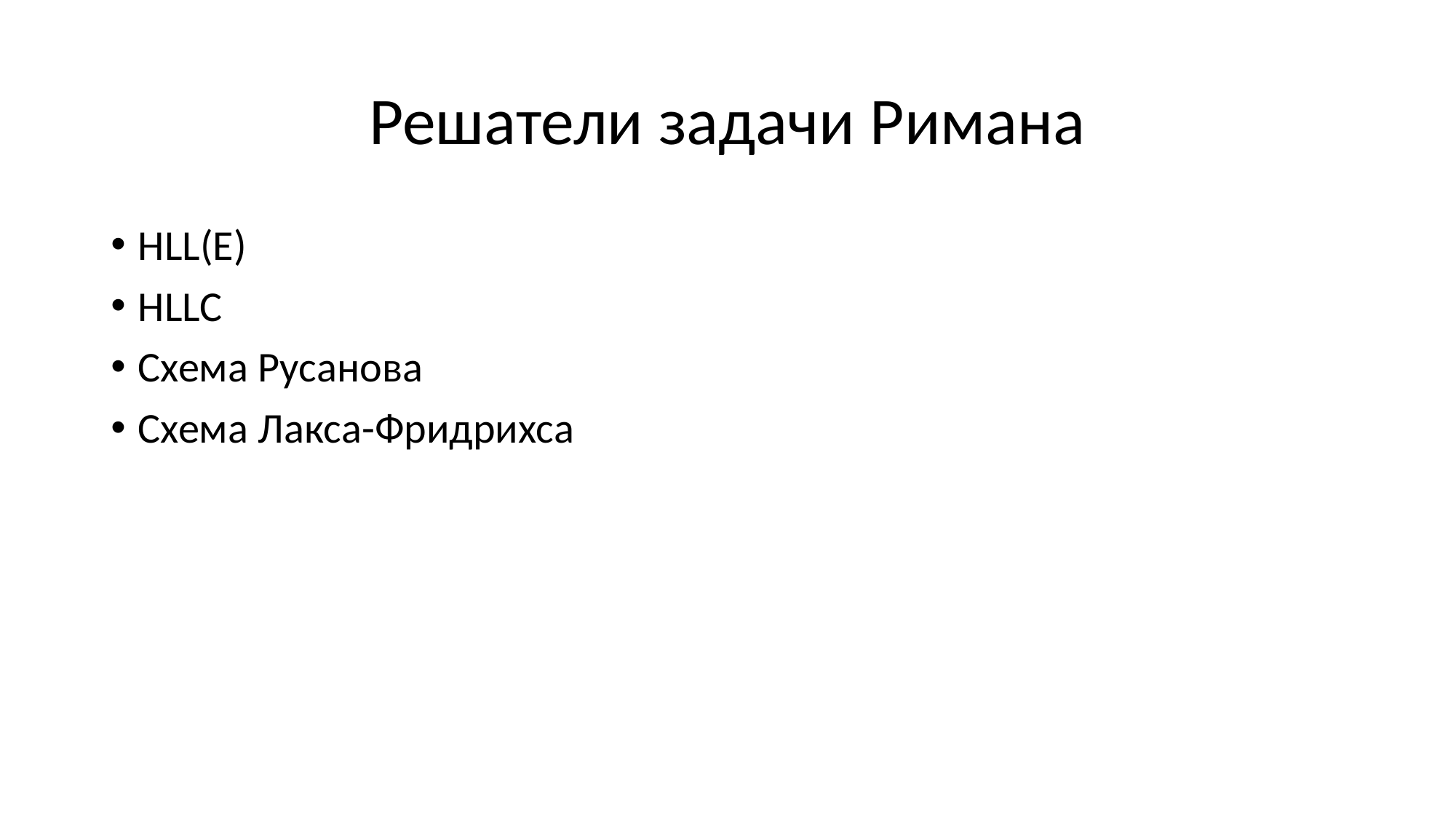

# Решатели задачи Римана
HLL(E)
HLLC
Схема Русанова
Схема Лакса-Фридрихса